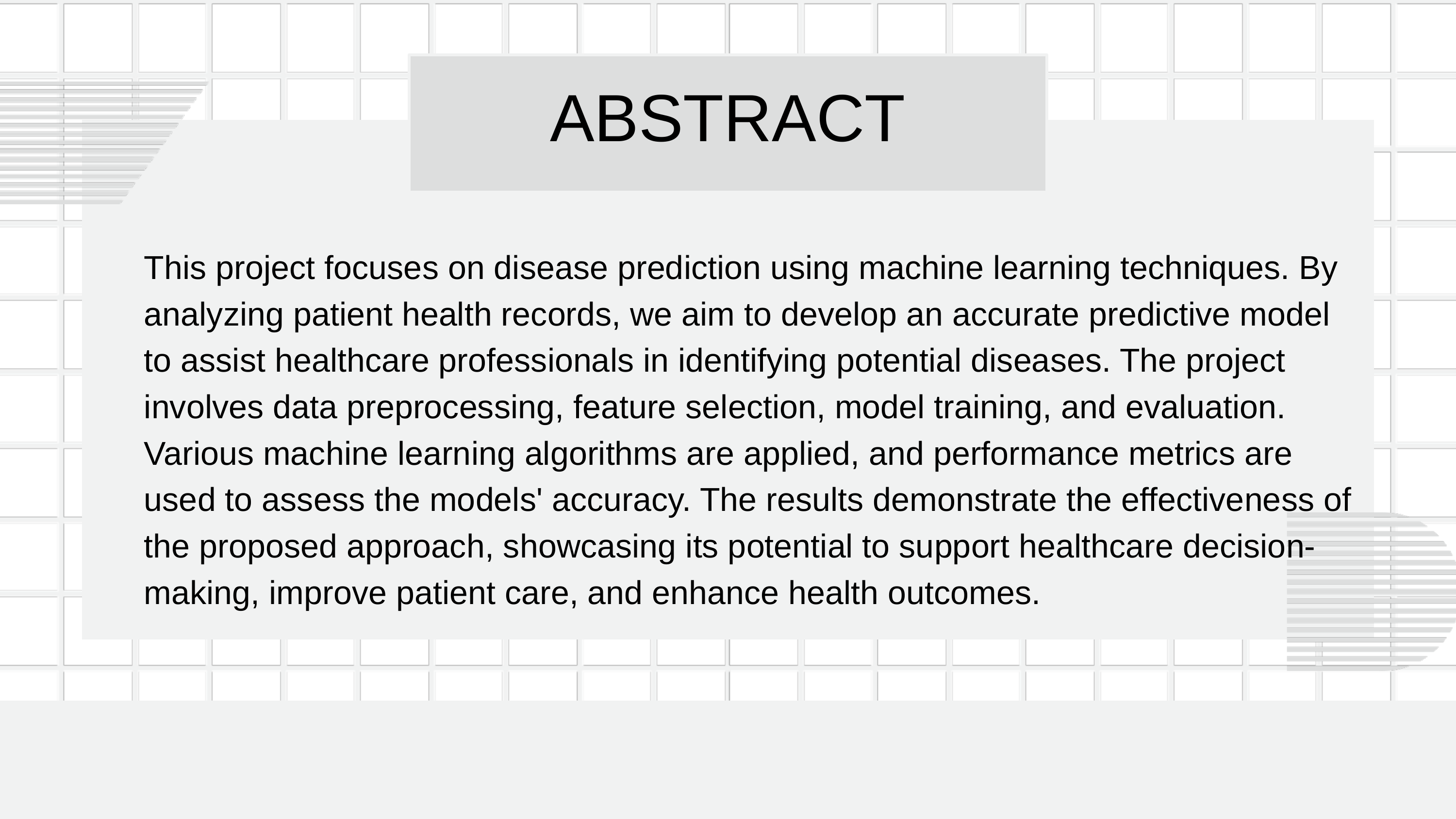

ABSTRACT

This project focuses on disease prediction using machine learning techniques. By analyzing patient health records, we aim to develop an accurate predictive model to assist healthcare professionals in identifying potential diseases. The project involves data preprocessing, feature selection, model training, and evaluation. Various machine learning algorithms are applied, and performance metrics are used to assess the models' accuracy. The results demonstrate the effectiveness of the proposed approach, showcasing its potential to support healthcare decision-making, improve patient care, and enhance health outcomes.